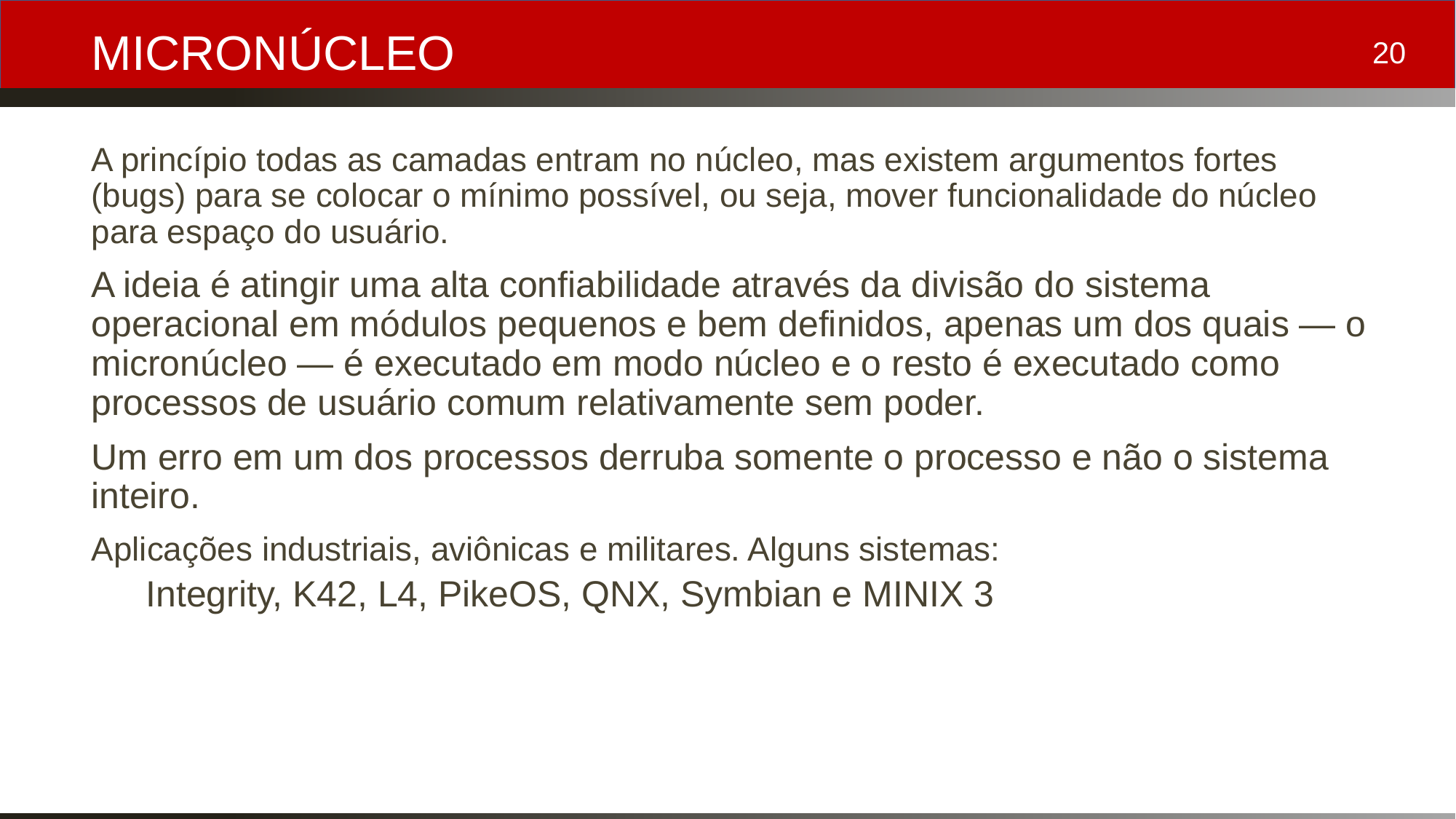

# Micronúcleo
A princípio todas as camadas entram no núcleo, mas existem argumentos fortes (bugs) para se colocar o mínimo possível, ou seja, mover funcionalidade do núcleo para espaço do usuário.
A ideia é atingir uma alta confiabilidade através da divisão do sistema operacional em módulos pequenos e bem definidos, apenas um dos quais — o micronúcleo — é executado em modo núcleo e o resto é executado como processos de usuário comum relativamente sem poder.
Um erro em um dos processos derruba somente o processo e não o sistema inteiro.
Aplicações industriais, aviônicas e militares. Alguns sistemas:
Integrity, K42, L4, PikeOS, QNX, Symbian e MINIX 3